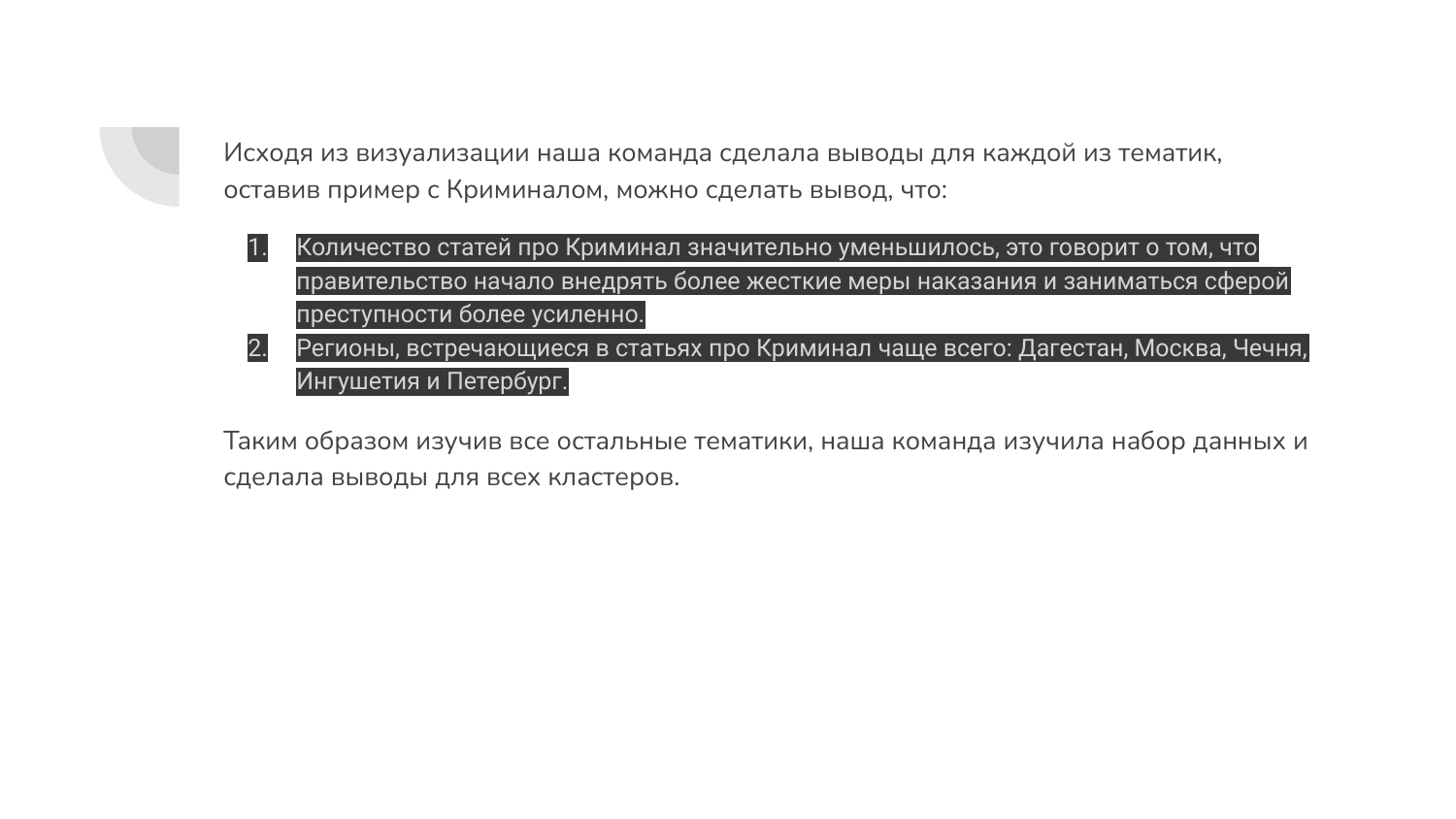

Исходя из визуализации наша команда сделала выводы для каждой из тематик, оставив пример с Криминалом, можно сделать вывод, что:
Количество статей про Криминал значительно уменьшилось, это говорит о том, что правительство начало внедрять более жесткие меры наказания и заниматься сферой преступности более усиленно.
Регионы, встречающиеся в статьях про Криминал чаще всего: Дагестан, Москва, Чечня, Ингушетия и Петербург.
Таким образом изучив все остальные тематики, наша команда изучила набор данных и сделала выводы для всех кластеров.